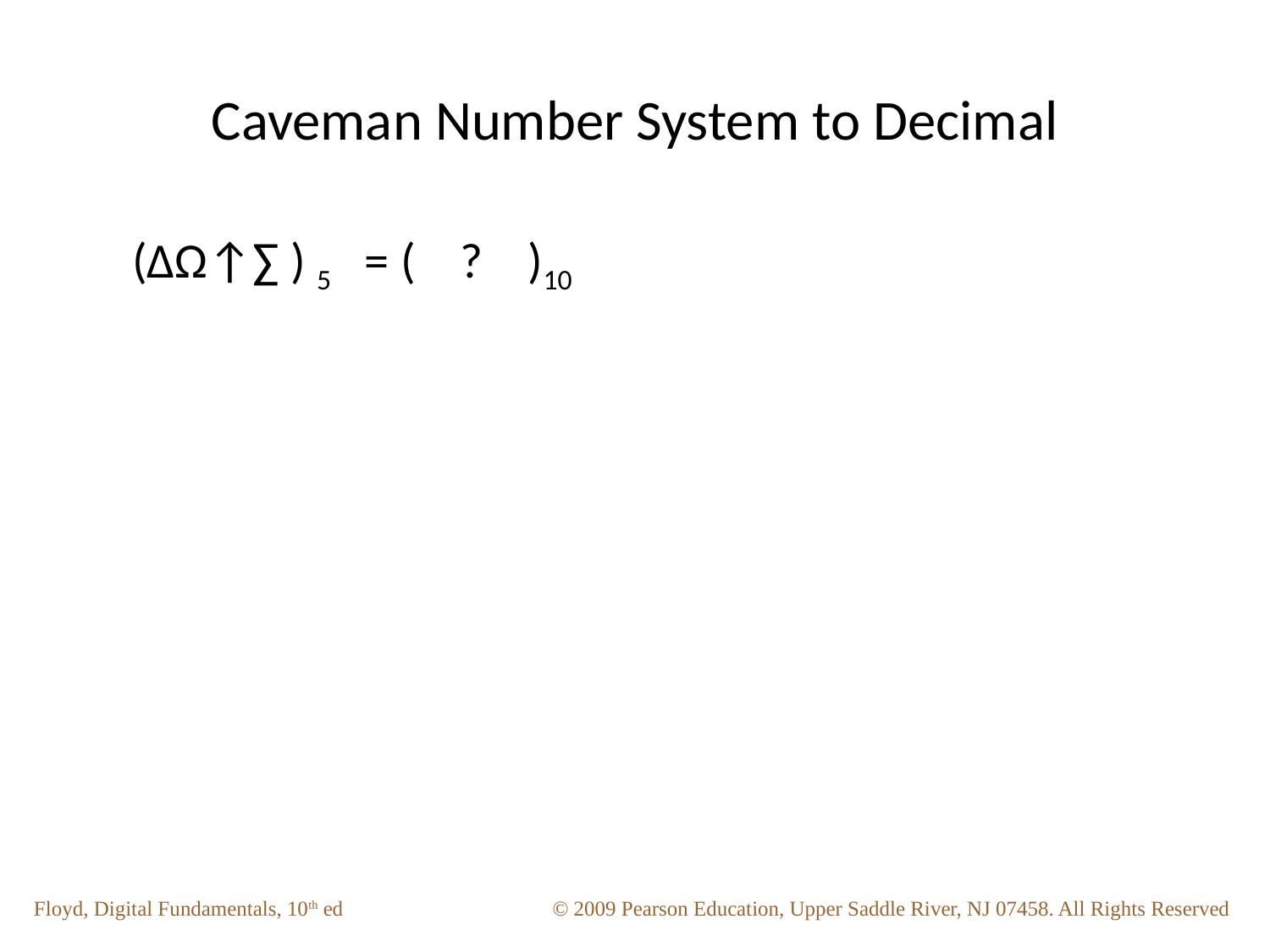

# Caveman Number System to Decimal
     (∆Ω↑∑ ) 5   = (    ?    )10